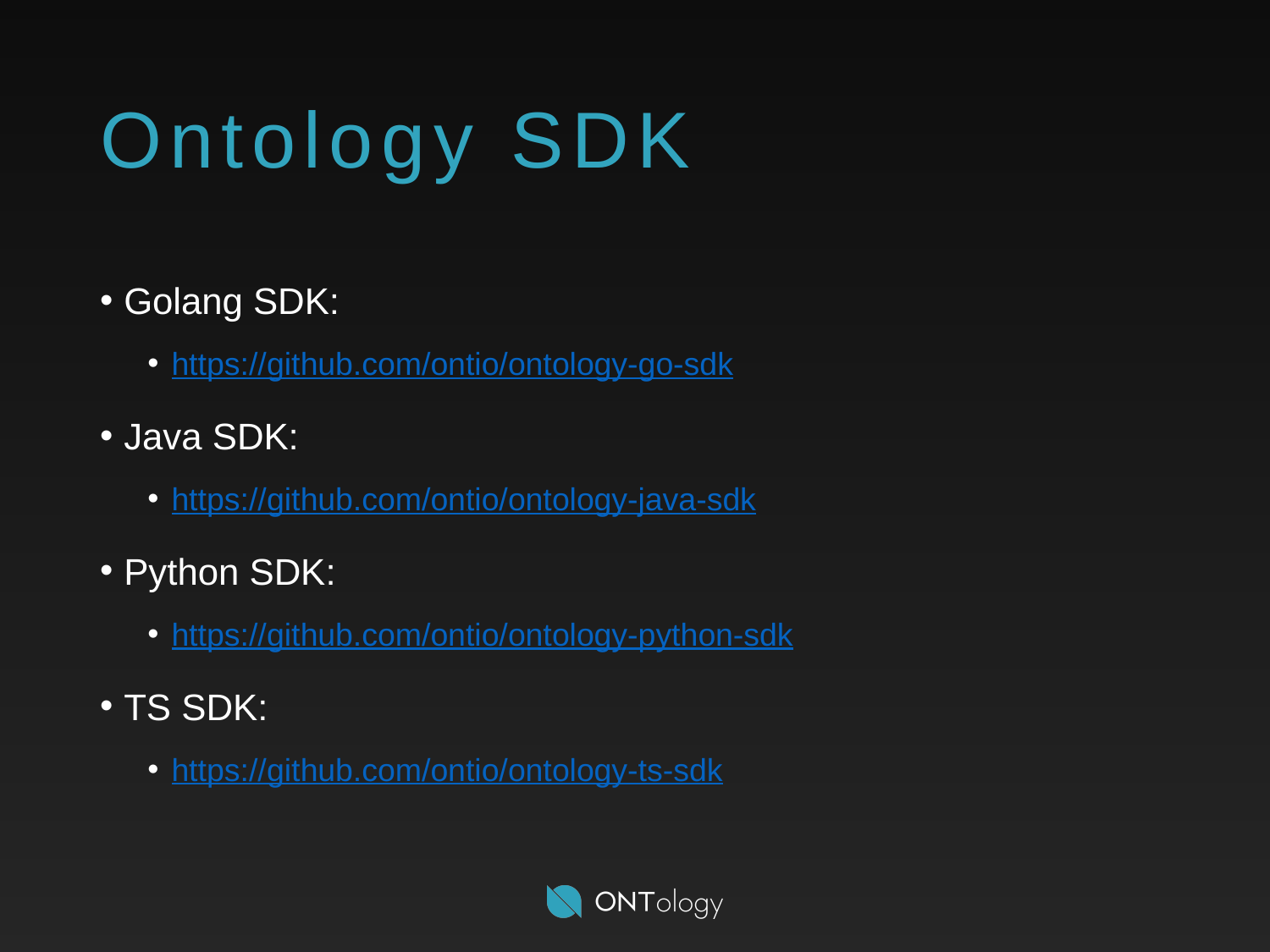

# Ontology SDK
Golang SDK:
https://github.com/ontio/ontology-go-sdk
Java SDK:
https://github.com/ontio/ontology-java-sdk
Python SDK:
https://github.com/ontio/ontology-python-sdk
TS SDK:
https://github.com/ontio/ontology-ts-sdk